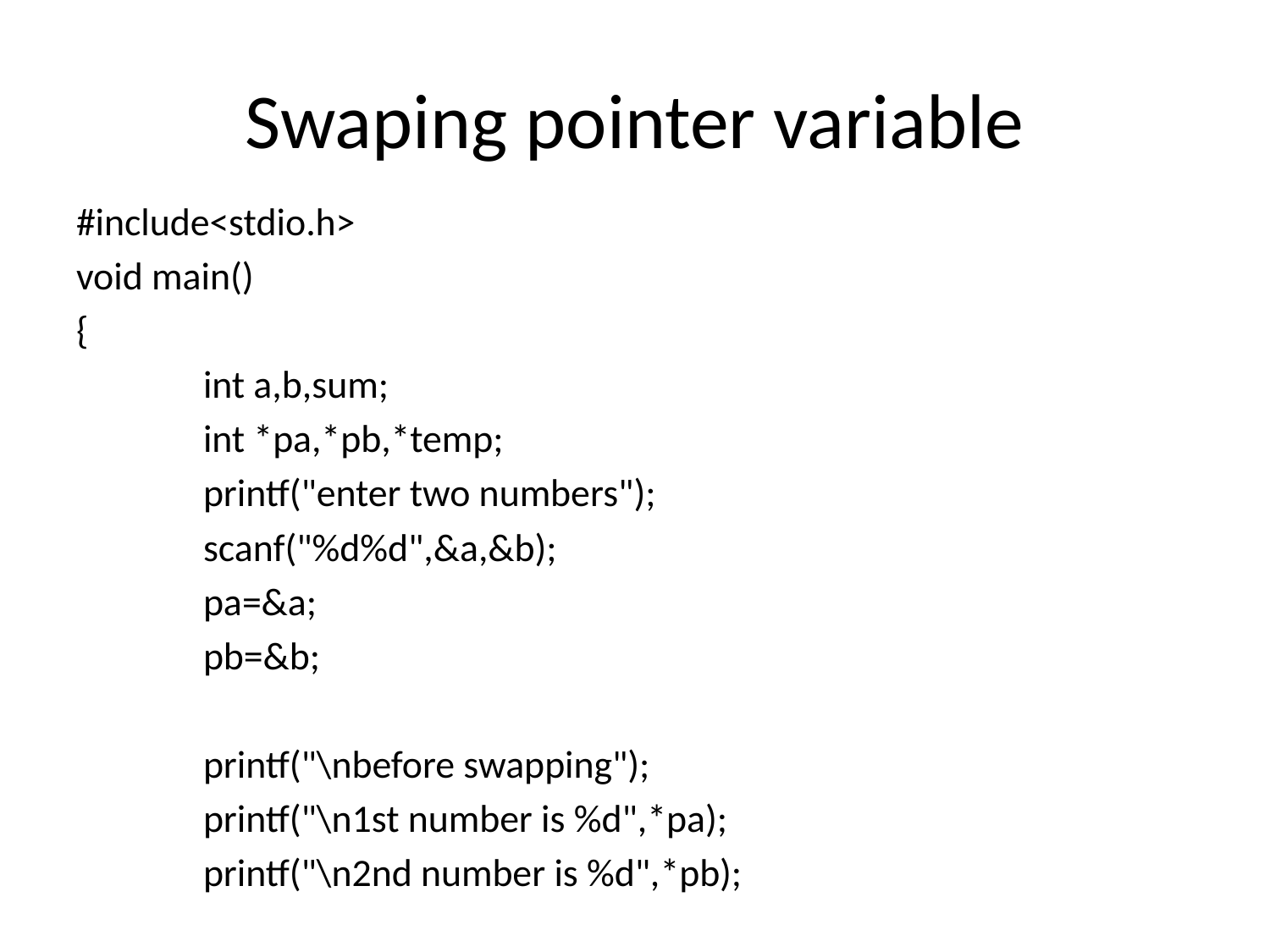

# Swaping pointer variable
#include<stdio.h>
void main()
{
	int a,b,sum;
	int *pa,*pb,*temp;
	printf("enter two numbers");
	scanf("%d%d",&a,&b);
	pa=&a;
	pb=&b;

	printf("\nbefore swapping");
	printf("\n1st number is %d",*pa);
	printf("\n2nd number is %d",*pb);